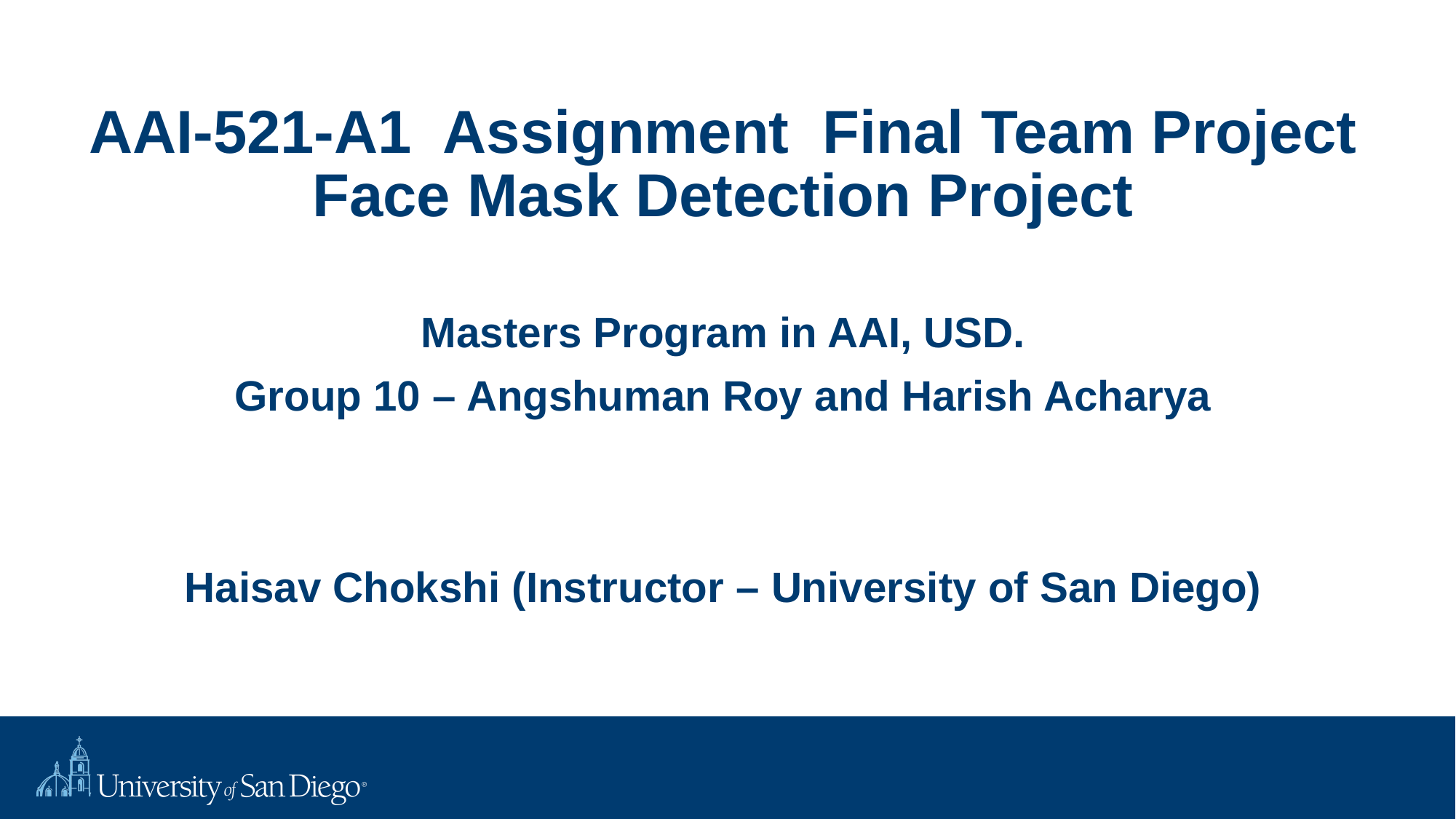

# AAI-521-A1  Assignment  Final Team Project Face Mask Detection Project Masters Program in AAI, USD. Group 10 – Angshuman Roy and Harish Acharya Haisav Chokshi (Instructor – University of San Diego)